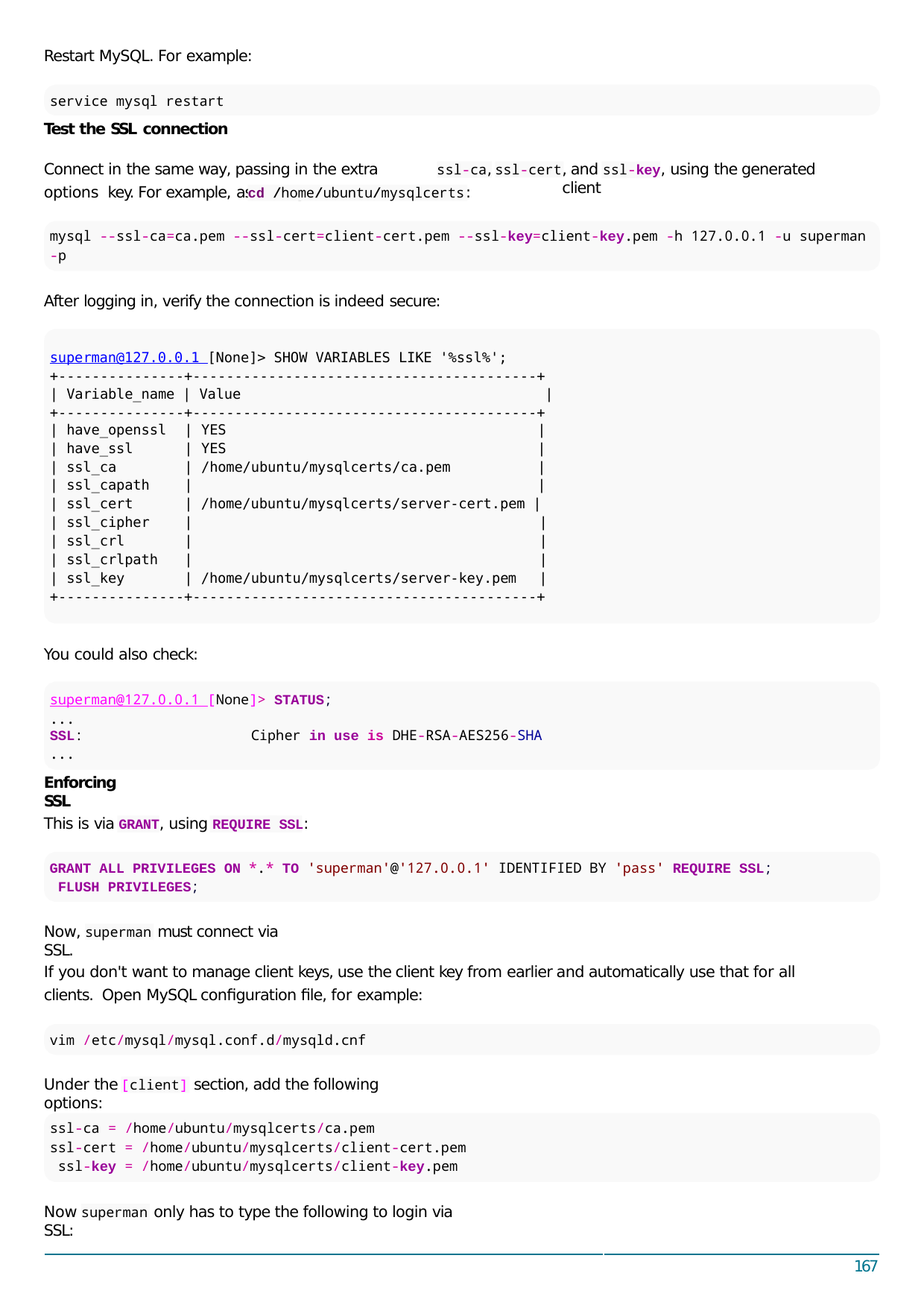

Restart MySQL. For example:

service mysql restart
Test the SSL connection

Connect in the same way, passing in the extra options  key. For example, assuming
, and ssl-key, using the generated client
ssl-ca,
ssl-cert

:
cd /home/ubuntu/mysqlcerts

mysql --ssl-ca=ca.pem --ssl-cert=client-cert.pem --ssl-key=client-key.pem -h 127.0.0.1 -u superman
-p

After logging in, verify the connection is indeed secure:

superman@127.0.0.1 [None]> SHOW VARIABLES LIKE '%ssl%';
+---------------+-----------------------------------------+
| Variable_name | Value	|
+---------------+-----------------------------------------+

| have_openssl
| have_ssl
| ssl_ca
| ssl_capath
| ssl_cert
| ssl_cipher
| ssl_crl
| ssl_crlpath
| ssl_key
| YES
| YES
| /home/ubuntu/mysqlcerts/ca.pem
|
|
|
|
|
| /home/ubuntu/mysqlcerts/server-cert.pem |
|	|
|	|
|	|
| /home/ubuntu/mysqlcerts/server-key.pem	|
+---------------+-----------------------------------------+

You could also check:

superman@127.0.0.1 [None]> STATUS;
...

SSL:
...
Enforcing SSL
Cipher in use is DHE-RSA-AES256-SHA
This is via GRANT, using REQUIRE SSL:

GRANT ALL PRIVILEGES ON *.* TO 'superman'@'127.0.0.1' IDENTIFIED BY 'pass' REQUIRE SSL;  FLUSH PRIVILEGES;

Now,	must connect via SSL.
superman
If you don't want to manage client keys, use the client key from earlier and automatically use that for all clients.  Open MySQL conﬁguration ﬁle, for example:

vim /etc/mysql/mysql.conf.d/mysqld.cnf

Under the	section, add the following options:
[client]

ssl-ca = /home/ubuntu/mysqlcerts/ca.pem
ssl-cert = /home/ubuntu/mysqlcerts/client-cert.pem  ssl-key = /home/ubuntu/mysqlcerts/client-key.pem
Now	only has to type the following to login via SSL:
superman

167